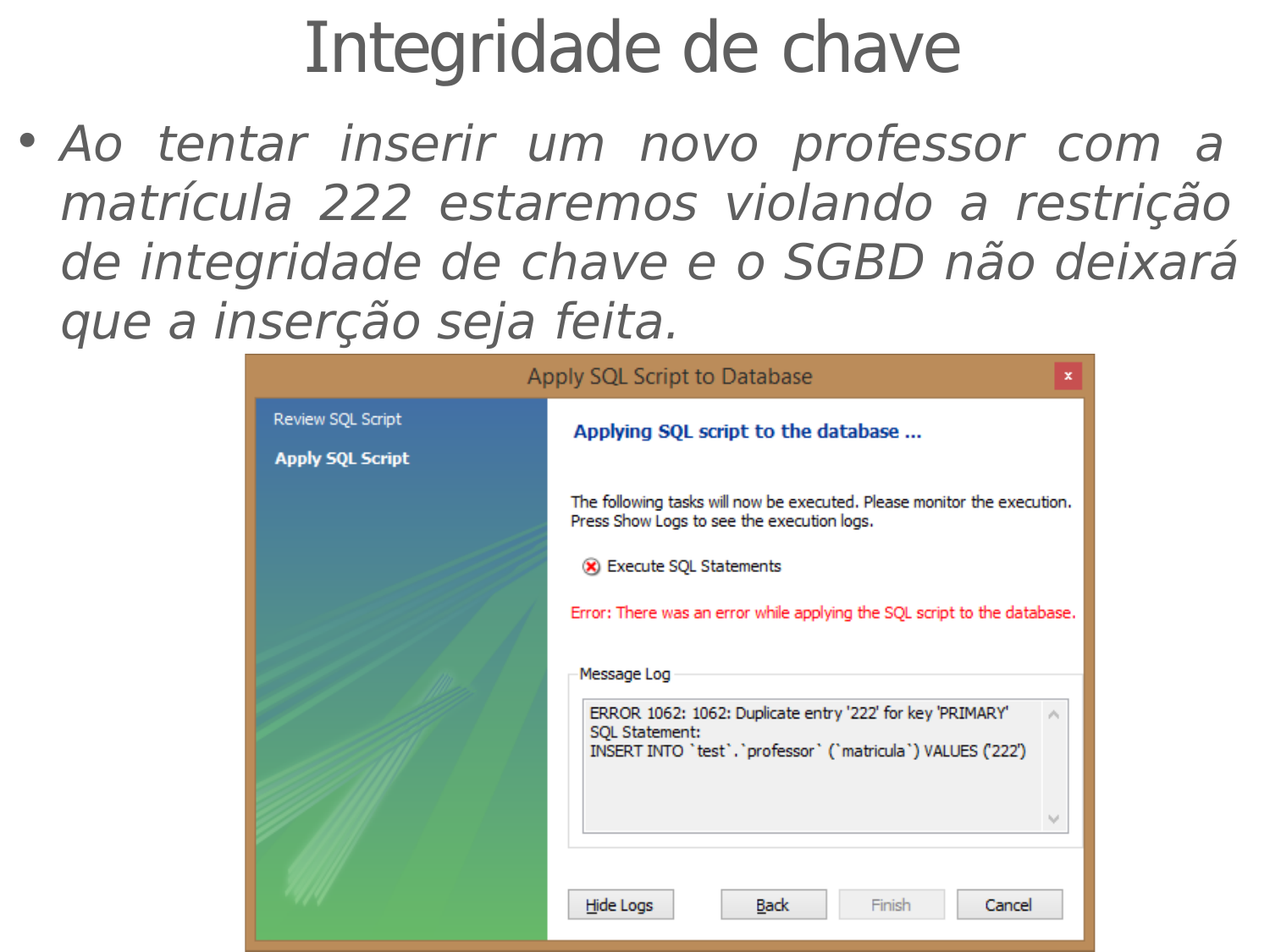

# Integridade de chave
Ao tentar inserir um novo professor com a  matrícula 222 estaremos violando a restrição  de integridade de chave e o SGBD não deixará  que a inserção seja feita.